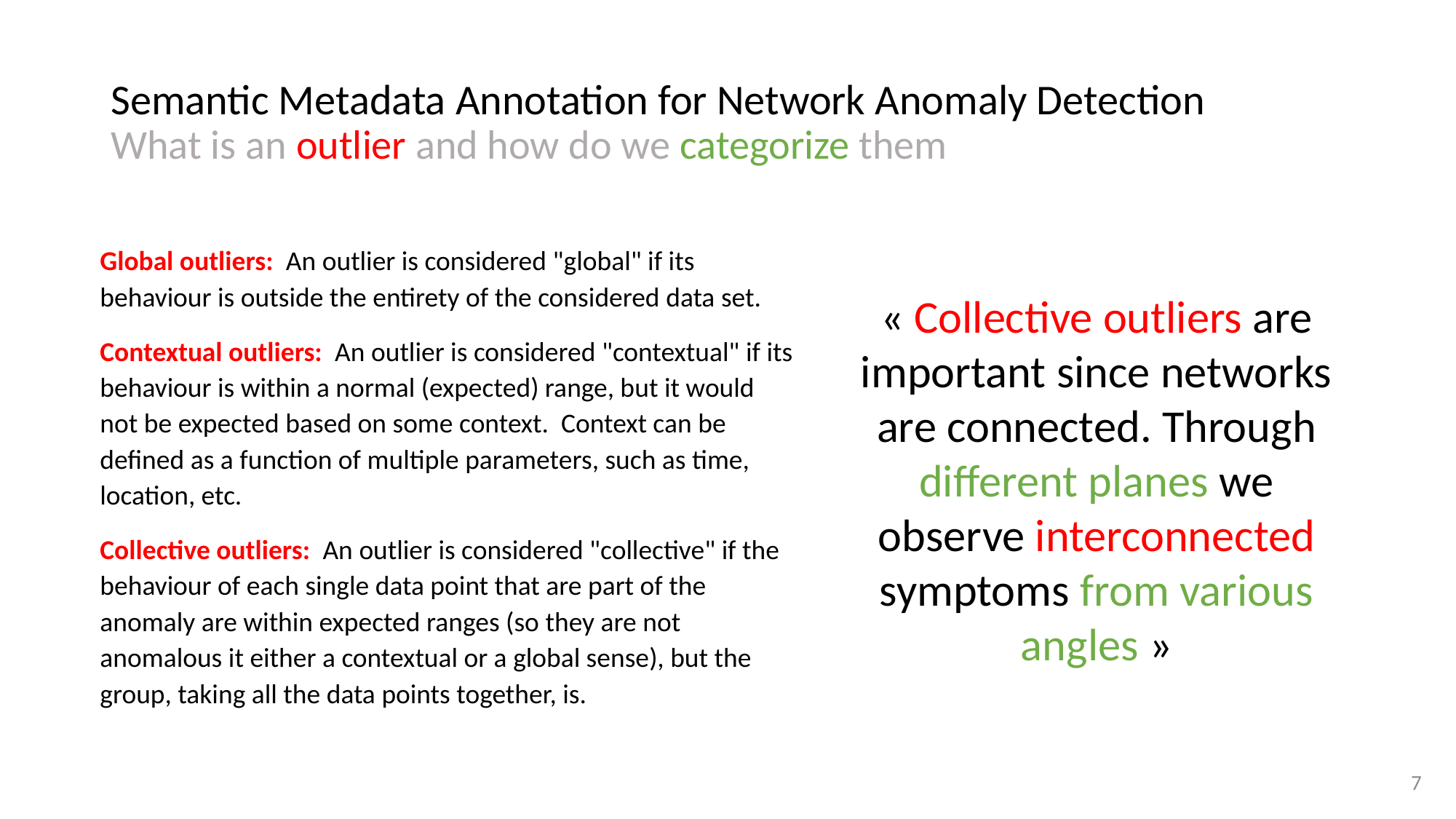

# Semantic Metadata Annotation for Network Anomaly Detection What is an outlier and how do we categorize them
Global outliers:  An outlier is considered "global" if its behaviour is outside the entirety of the considered data set.
Contextual outliers:  An outlier is considered "contextual" if its behaviour is within a normal (expected) range, but it would not be expected based on some context.  Context can be defined as a function of multiple parameters, such as time, location, etc.
Collective outliers:  An outlier is considered "collective" if the behaviour of each single data point that are part of the anomaly are within expected ranges (so they are not anomalous it either a contextual or a global sense), but the group, taking all the data points together, is.
« Collective outliers are important since networks are connected. Through different planes we observe interconnected symptoms from various angles »
7